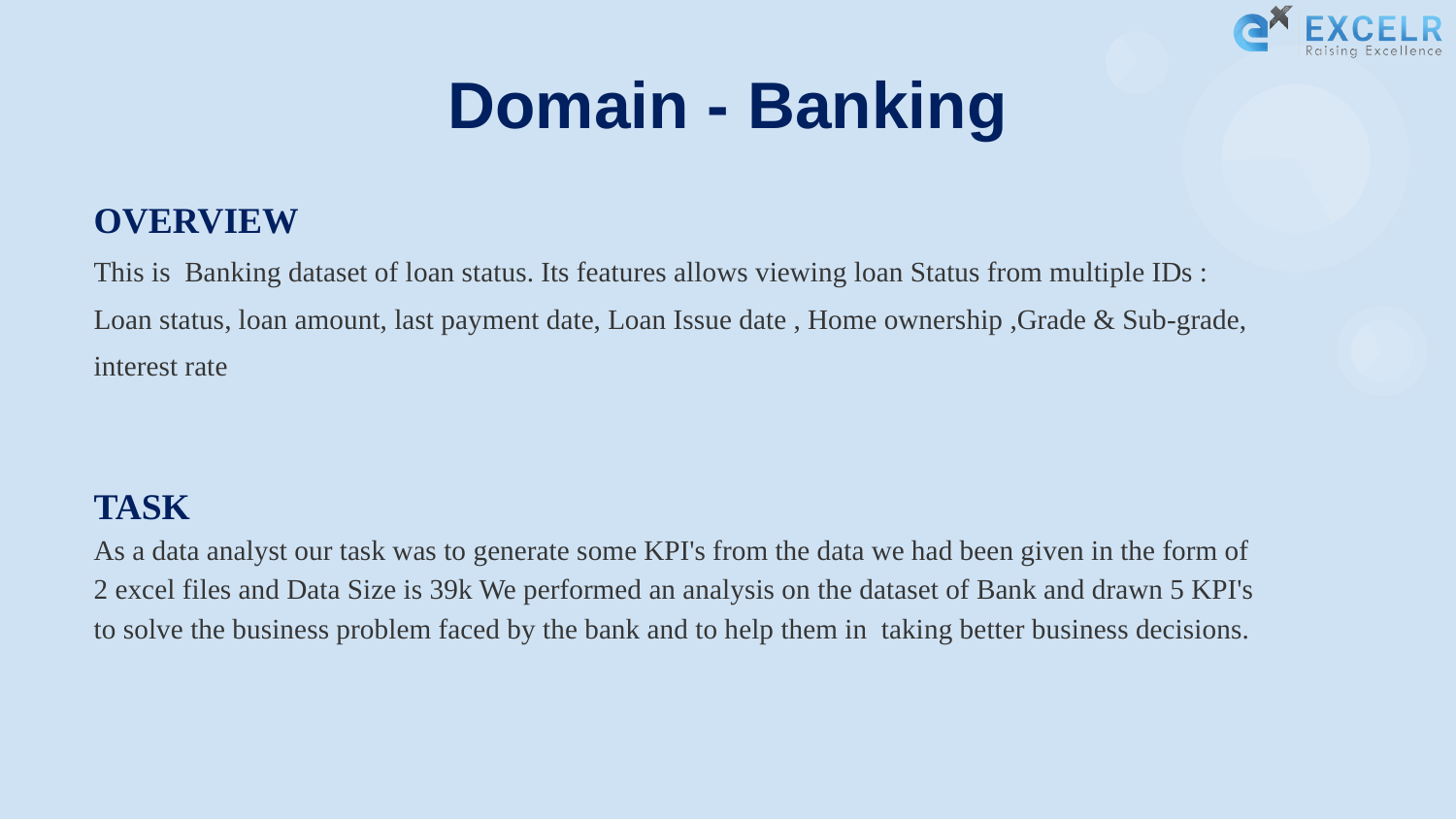

# Domain - Banking
OVERVIEW
This is  Banking dataset of loan status. Its features allows viewing loan Status from multiple IDs : Loan status, loan amount, last payment date, Loan Issue date , Home ownership ,Grade & Sub-grade, interest rate
TASK
As a data analyst our task was to generate some KPI's from the data we had been given in the form of 2 excel files and Data Size is 39k We performed an analysis on the dataset of Bank and drawn 5 KPI's  to solve the business problem faced by the bank and to help them in  taking better business decisions.